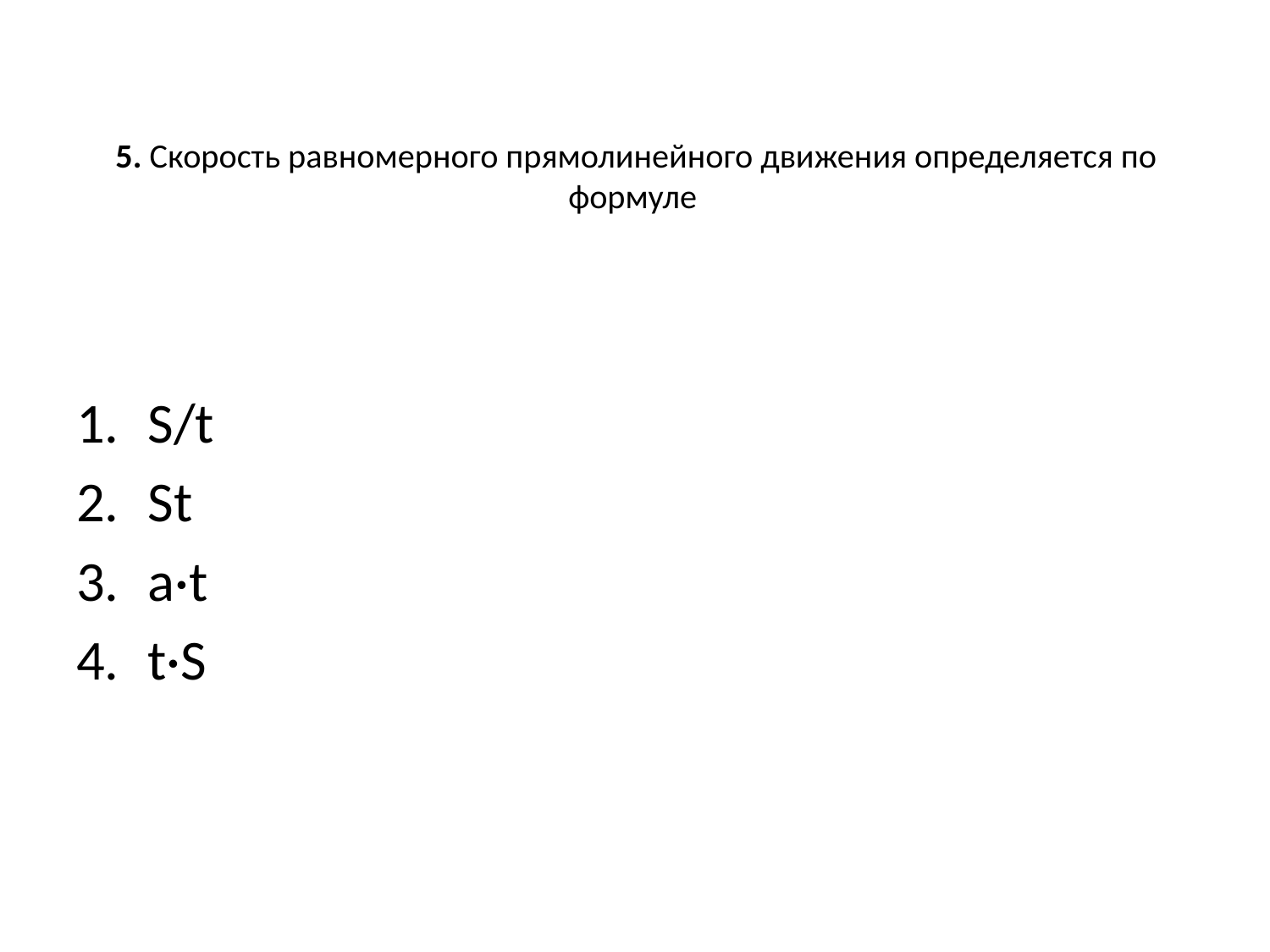

# 5. Скорость равномерного прямолинейного движения определяется по формуле

S/t
St
a·t
t·S